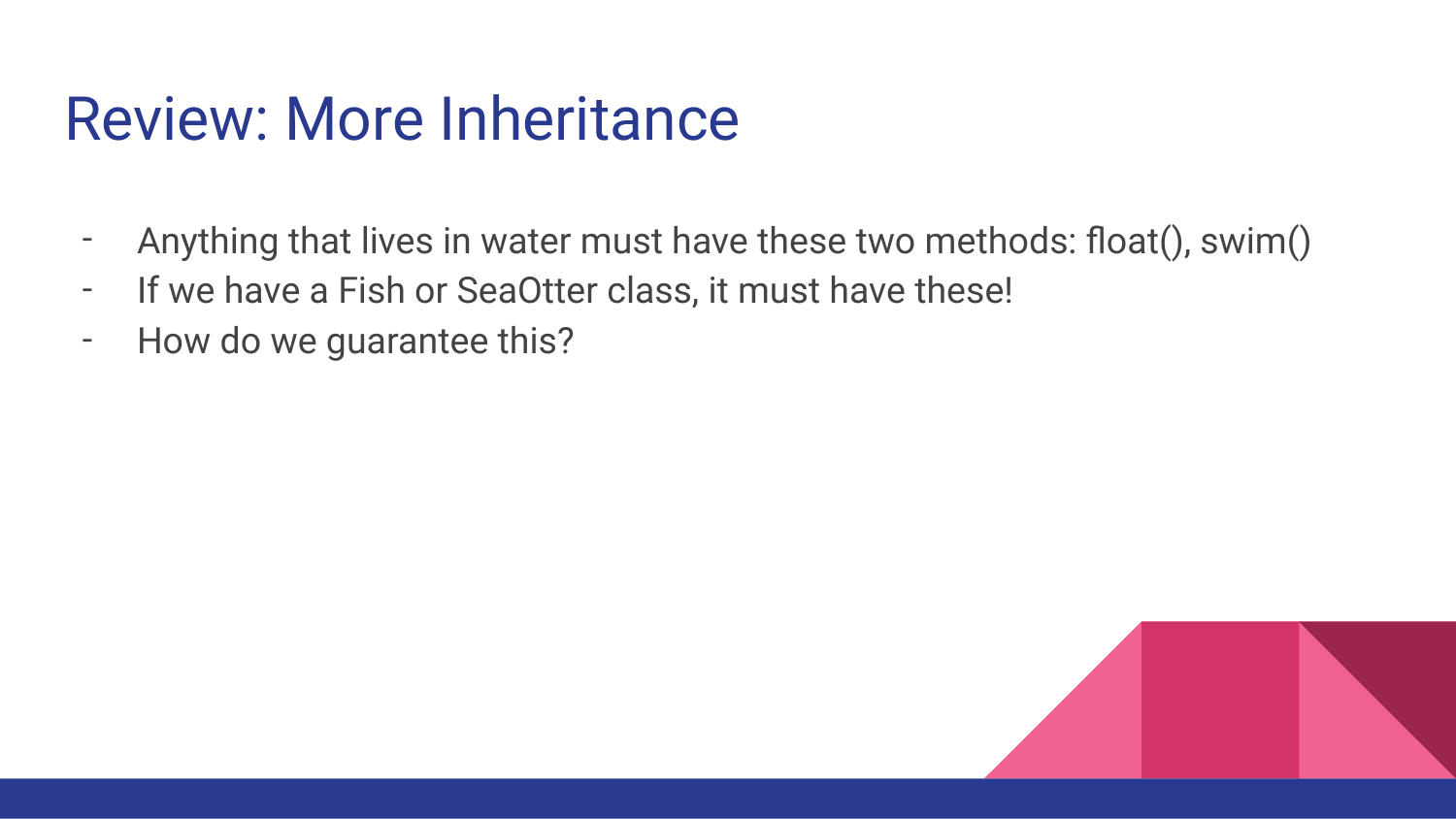

# Review: More Inheritance

Anything that lives in water must have these two methods: float(), swim()
If we have a Fish or SeaOtter class, it must have these!
How do we guarantee this?